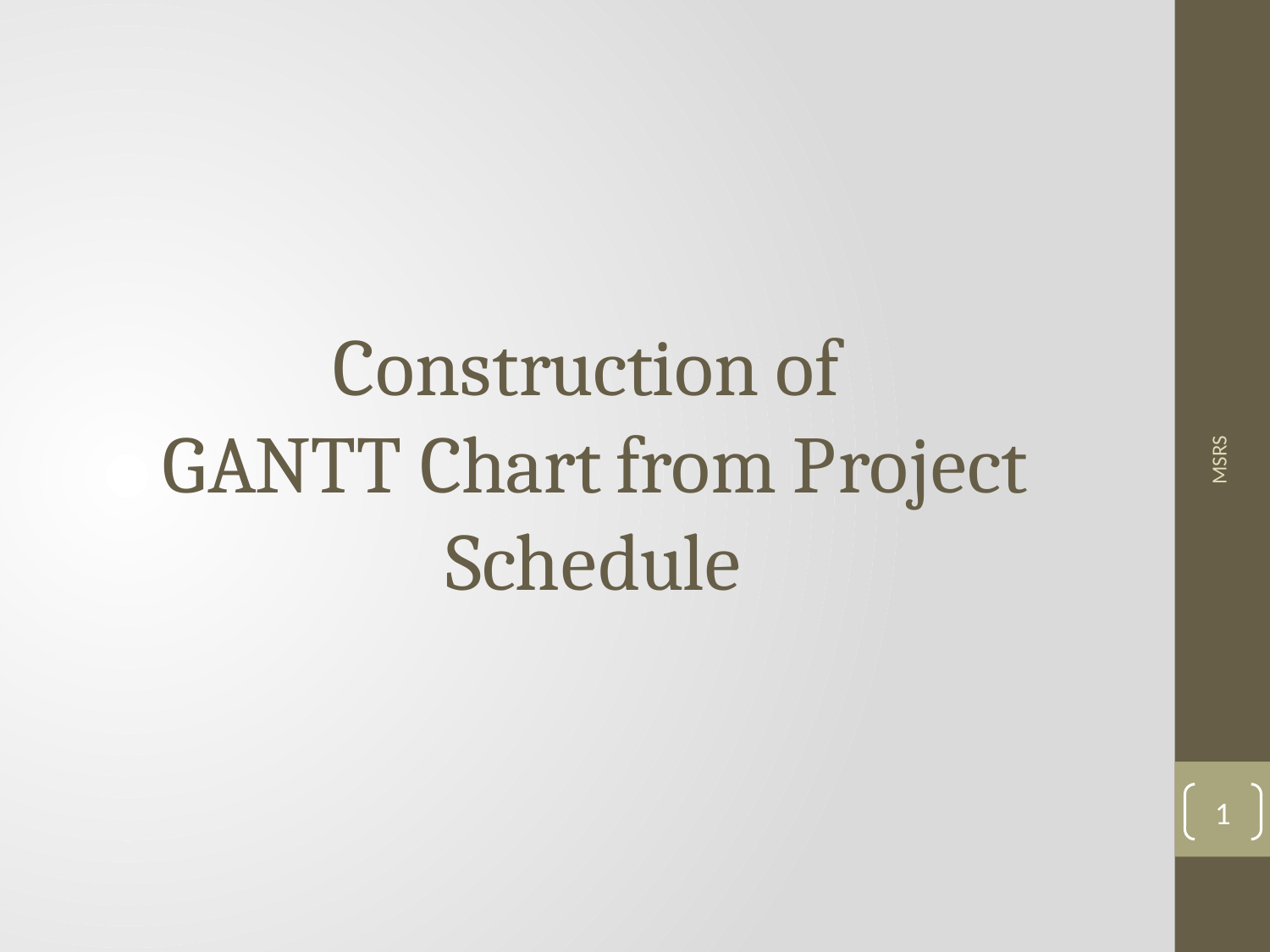

# Construction of GANTT Chart from Project Schedule
MSRS
1